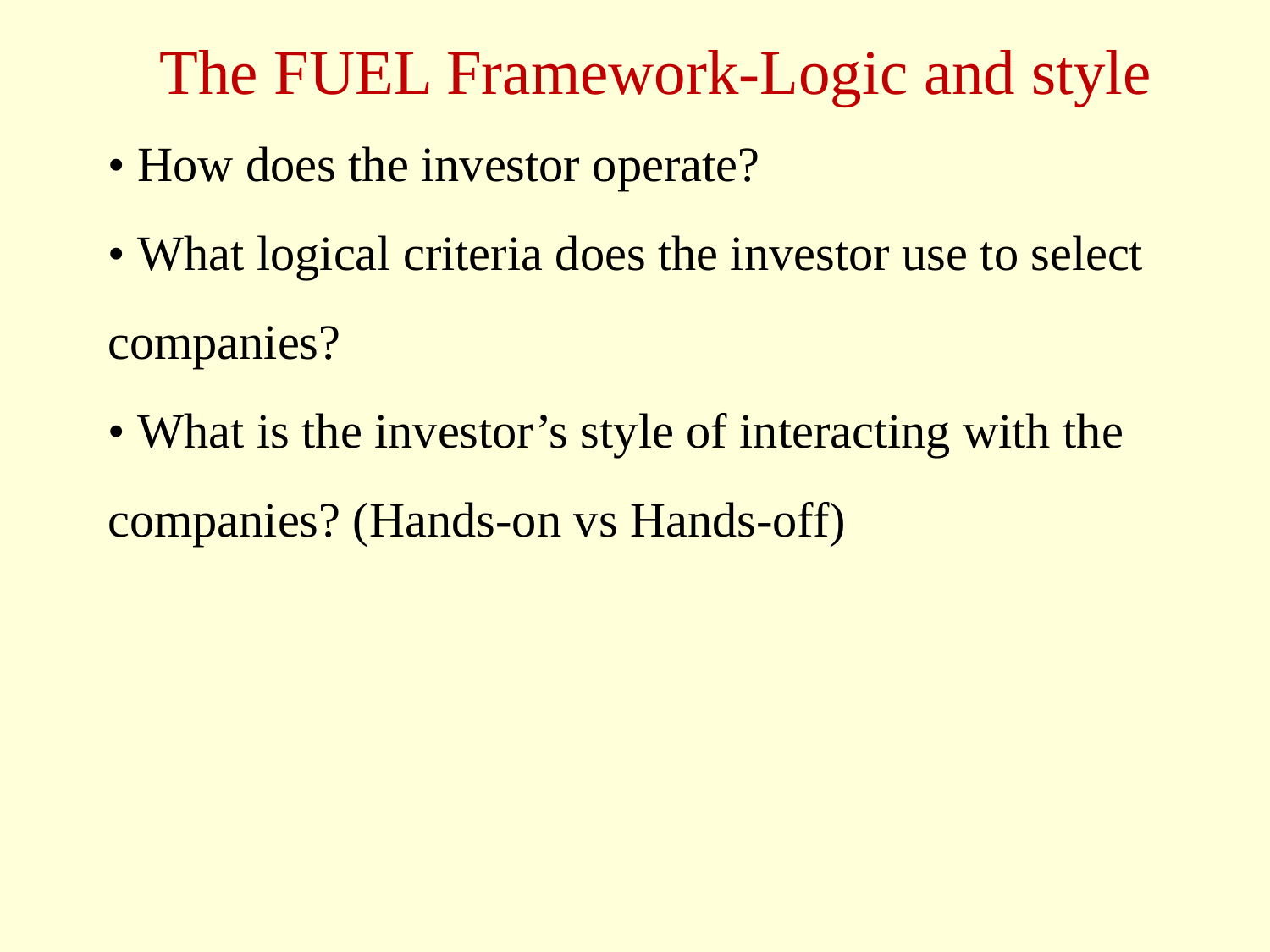

38
# The FUEL Framework-Logic and style
• How does the investor operate?
• What logical criteria does the investor use to select companies?
• What is the investor’s style of interacting with the companies? (Hands-on vs Hands-off)